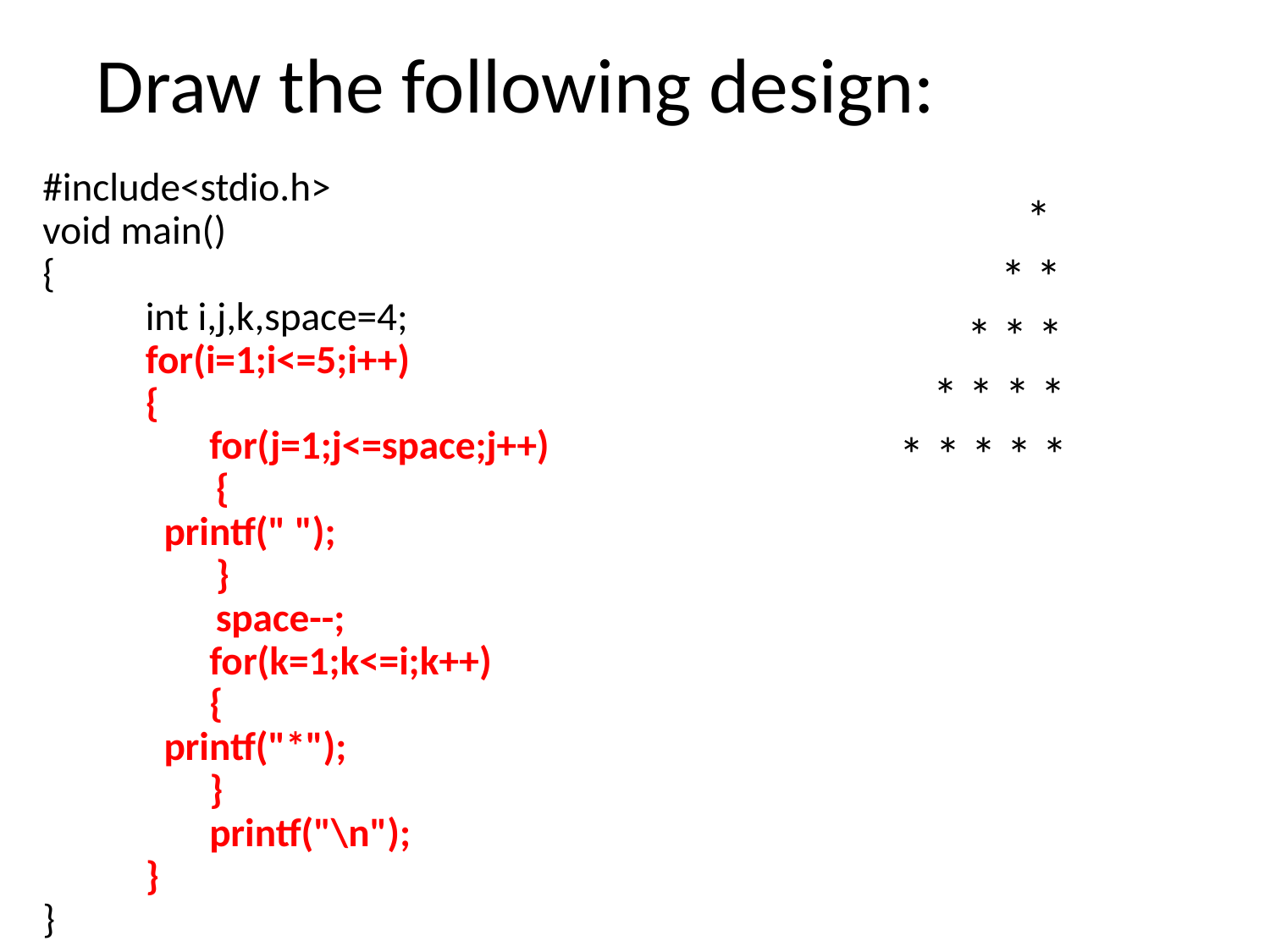

# Draw the following design:
#include<stdio.h>
void main()
{
	int i,j,k,space=4;
	for(i=1;i<=5;i++)
	{
	       for(j=1;j<=space;j++)
                   {
          		  printf(" ");
                   }
                   space--;
	       for(k=1;k<=i;k++)
	       {
		  printf("*");
	       }
	       printf("\n");
	}
}
 	*
         * *
      * * *
   * * * *
* * * * *